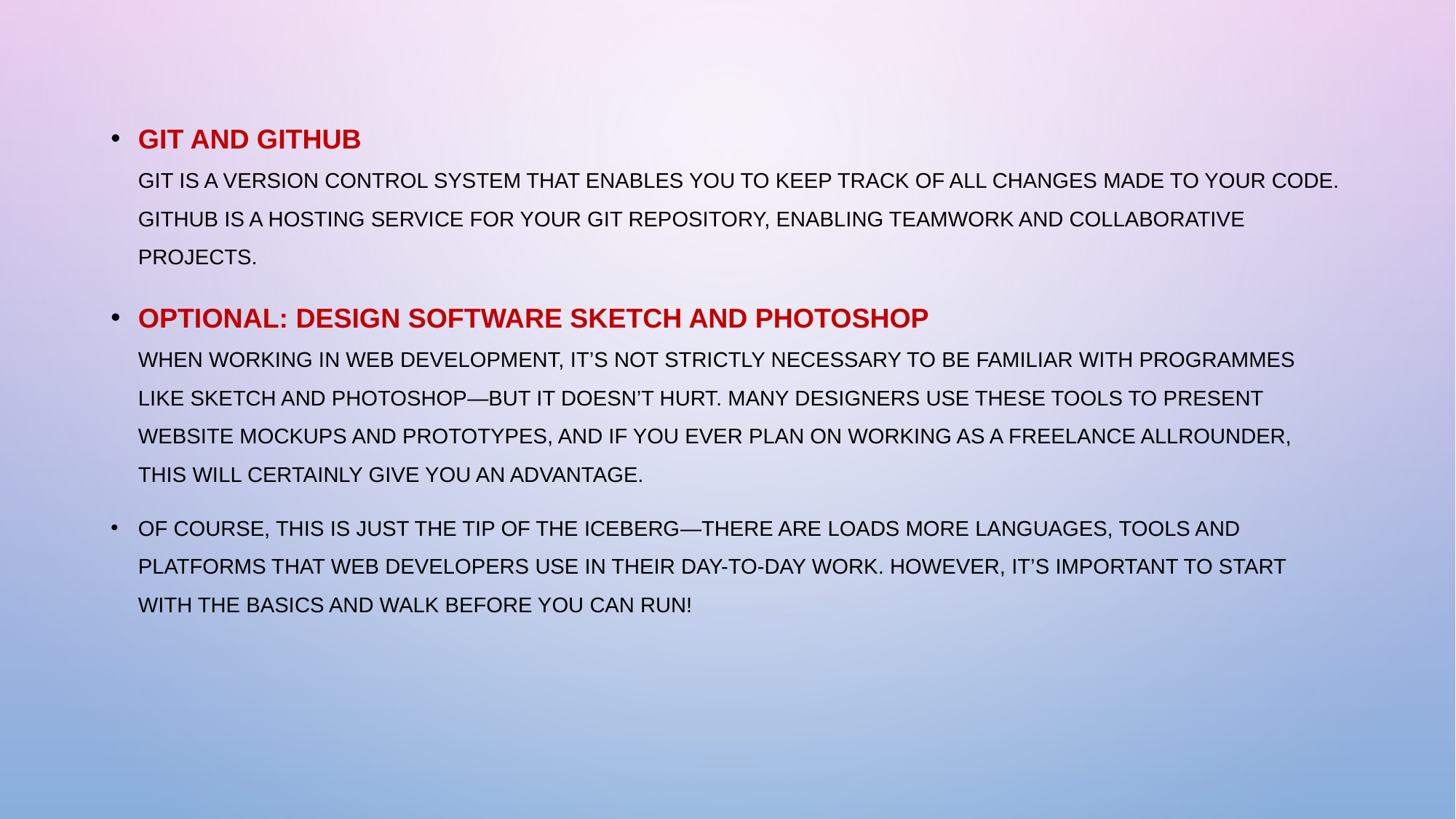

Git and GitHub
Git is a version control system that enables you to keep track of all changes made to your code. GitHub is a hosting service for your Git repository, enabling teamwork and collaborative projects.
Optional: Design Software Sketch and Photoshop
When working in web development, it’s not strictly necessary to be familiar with programmes like Sketch and Photoshop—but it doesn’t hurt. Many designers use these tools to present website mockups and prototypes, and if you ever plan on working as a freelance allrounder, this will certainly give you an advantage.
Of course, this is just the tip of the iceberg—there are loads more languages, tools and platforms that web developers use in their day-to-day work. However, it’s important to start with the basics and walk before you can run!